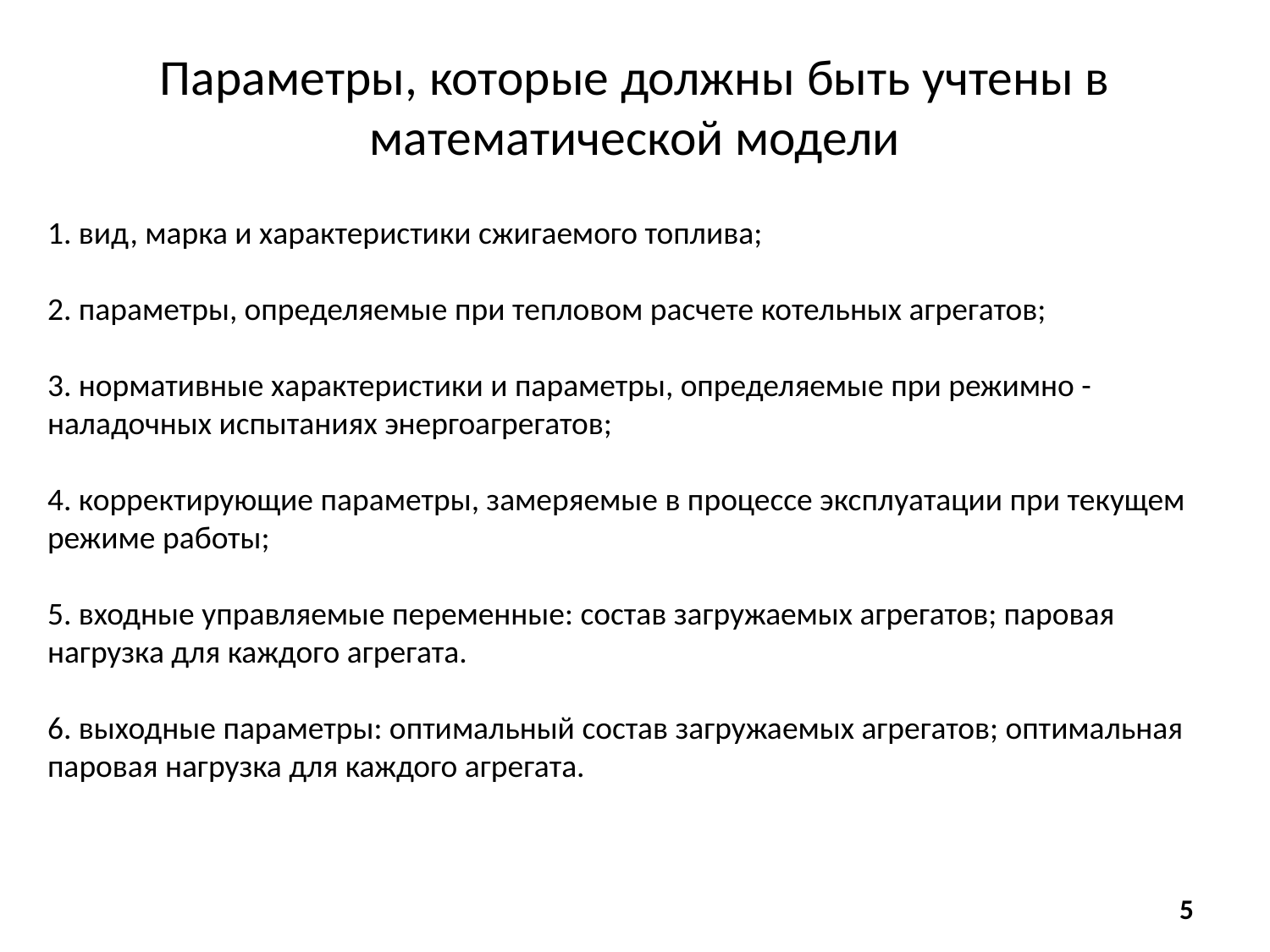

# Параметры, которые должны быть учтены в математической модели
1. вид, марка и характеристики сжигаемого топлива;

2. параметры, определяемые при тепловом расчете котельных агрегатов;

3. нормативные характеристики и параметры, определяемые при режимно - наладочных испытаниях энергоагрегатов;

4. корректирующие параметры, замеряемые в процессе эксплуатации при текущем режиме работы;

5. входные управляемые переменные: состав загружаемых агрегатов; паровая нагрузка для каждого агрегата.

6. выходные параметры: оптимальный состав загружаемых агрегатов; оптимальная паровая нагрузка для каждого агрегата.

5